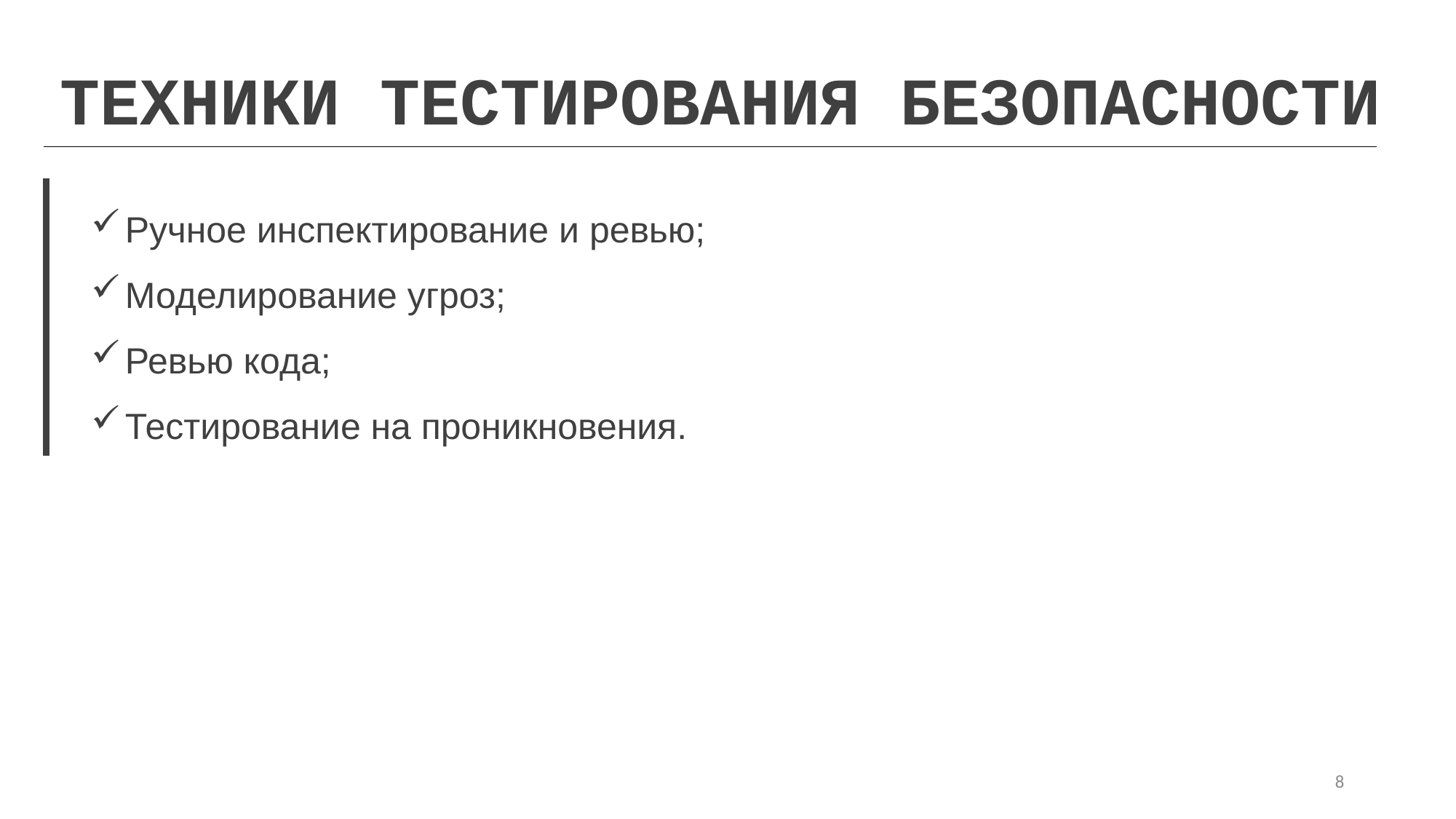

ТЕХНИКИ ТЕСТИРОВАНИЯ БЕЗОПАСНОСТИ

Ручное инспектирование и ревью;
Моделирование угроз;
Ревью кода;
Тестирование на проникновения.
8